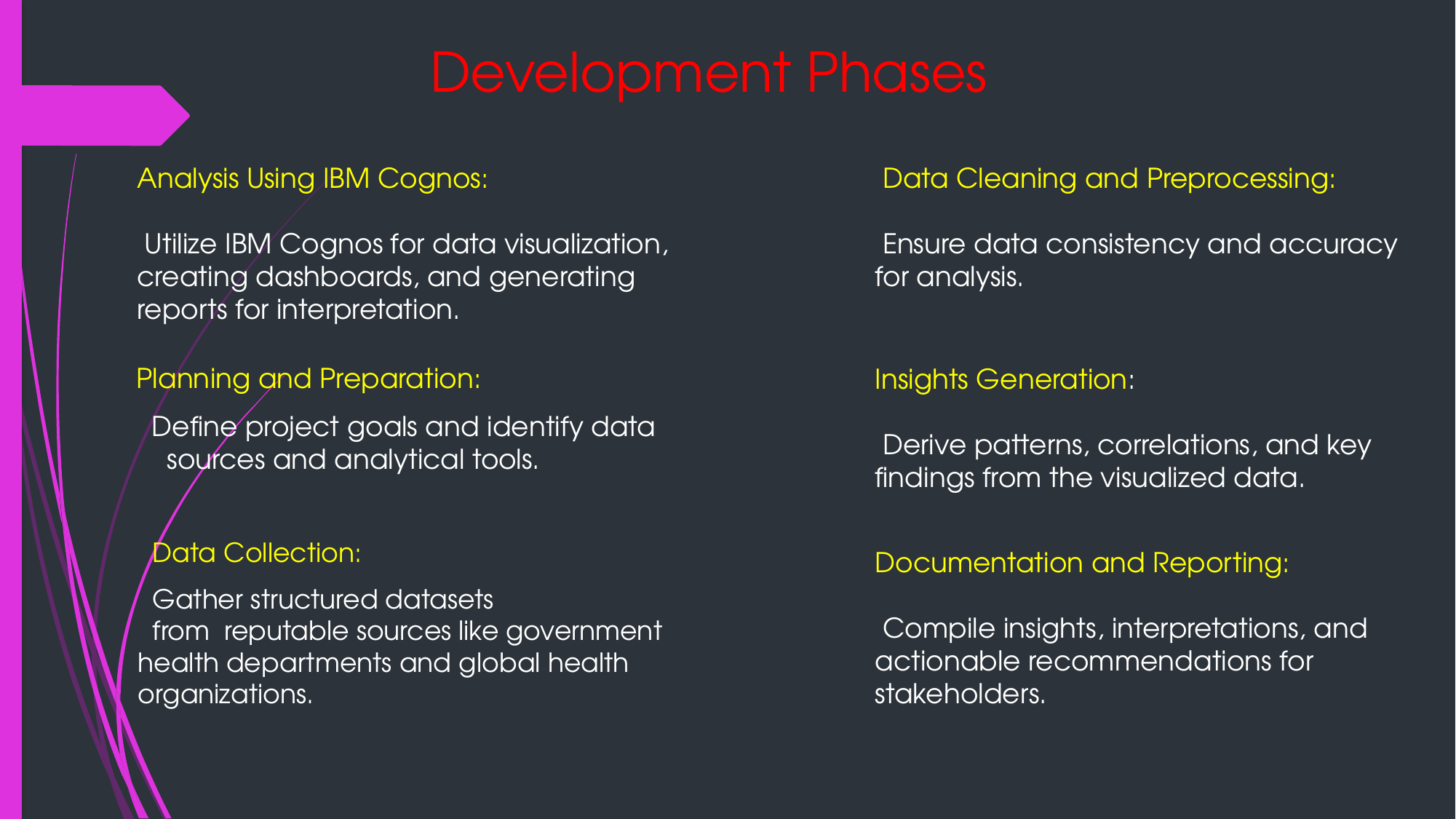

Development Phases
Analysis Using IBM Cognos:

 Utilize IBM Cognos for data visualization, creating dashboards, and generating reports for interpretation.
 Data Cleaning and Preprocessing:

 Ensure data consistency and accuracy for analysis.
   Planning and Preparation:
     Define project goals and identify data           sources and analytical tools.
Insights Generation:

 Derive patterns, correlations, and key findings from the visualized data.
  Data Collection:
  Gather structured datasets              from  reputable sources like government health departments and global health organizations.
Documentation and Reporting:

 Compile insights, interpretations, and actionable recommendations for stakeholders.